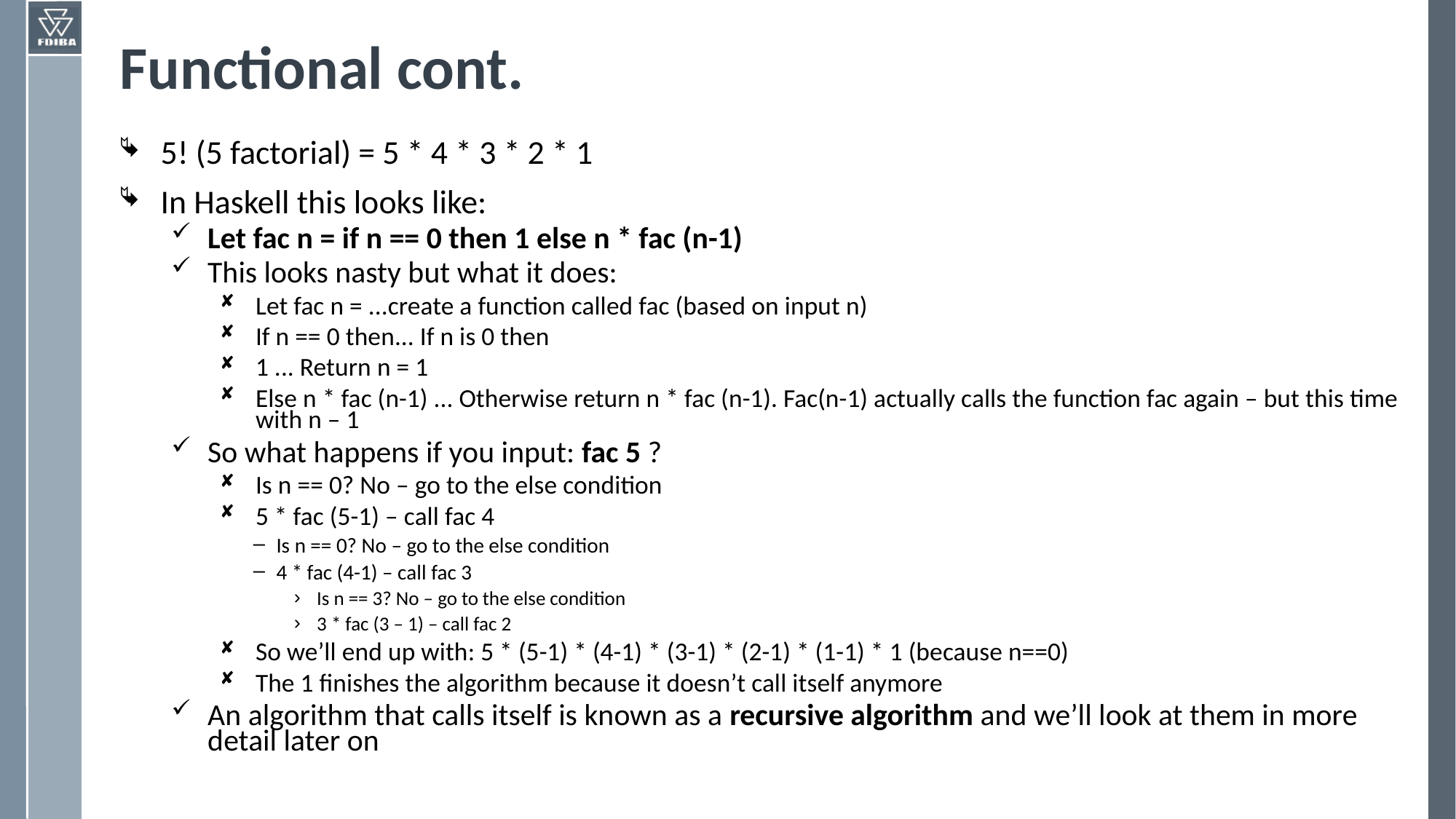

# Functional cont.
5! (5 factorial) = 5 * 4 * 3 * 2 * 1
In Haskell this looks like:
Let fac n = if n == 0 then 1 else n * fac (n-1)
This looks nasty but what it does:
Let fac n = ...create a function called fac (based on input n)
If n == 0 then... If n is 0 then
1 ... Return n = 1
Else n * fac (n-1) ... Otherwise return n * fac (n-1). Fac(n-1) actually calls the function fac again – but this time with n – 1
So what happens if you input: fac 5 ?
Is n == 0? No – go to the else condition
5 * fac (5-1) – call fac 4
Is n == 0? No – go to the else condition
4 * fac (4-1) – call fac 3
Is n == 3? No – go to the else condition
3 * fac (3 – 1) – call fac 2
So we’ll end up with: 5 * (5-1) * (4-1) * (3-1) * (2-1) * (1-1) * 1 (because n==0)
The 1 finishes the algorithm because it doesn’t call itself anymore
An algorithm that calls itself is known as a recursive algorithm and we’ll look at them in more detail later on